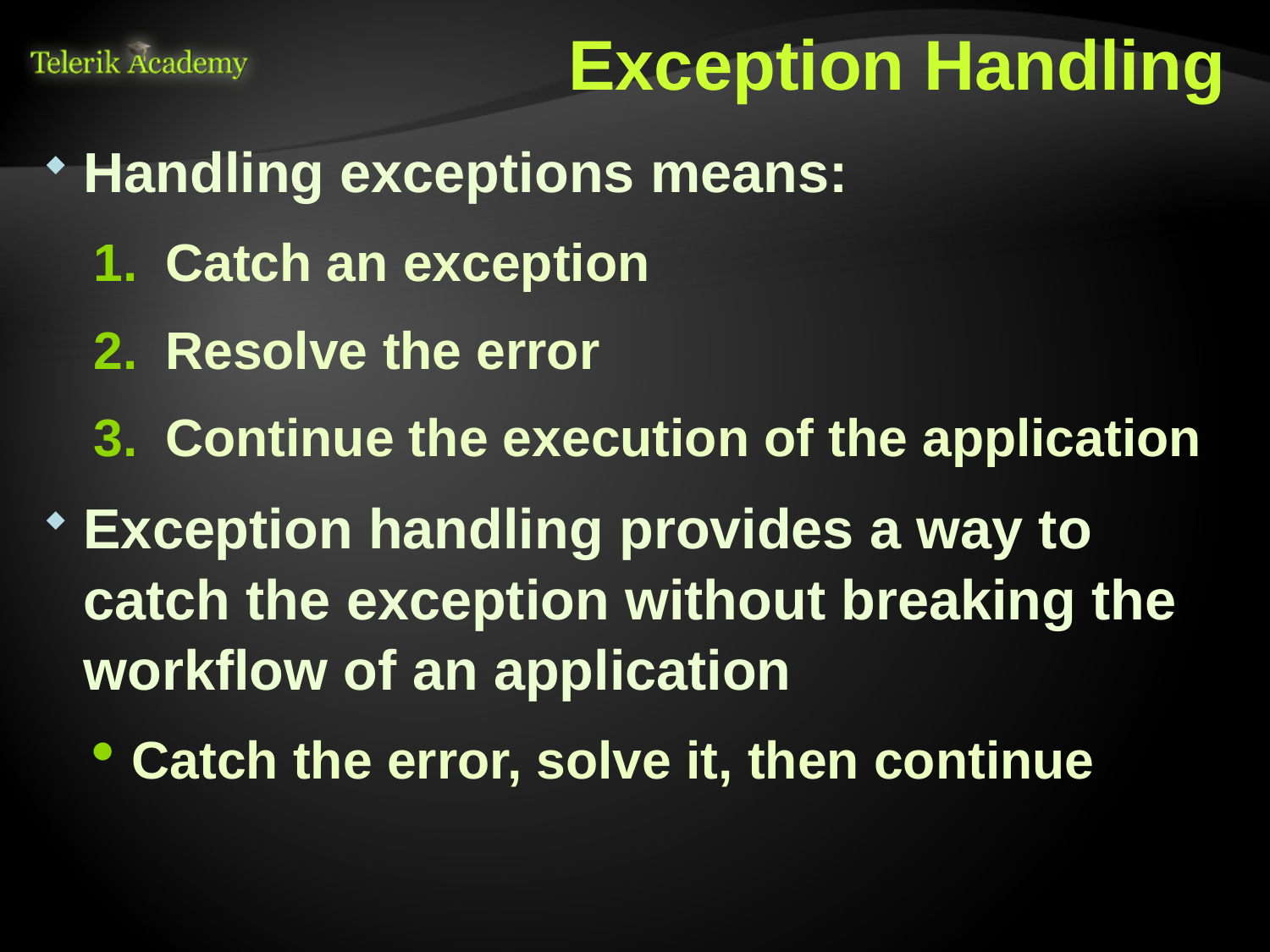

# Exception Handling
Handling exceptions means:
Catch an exception
Resolve the error
Continue the execution of the application
Exception handling provides a way to catch the exception without breaking the workflow of an application
Catch the error, solve it, then continue